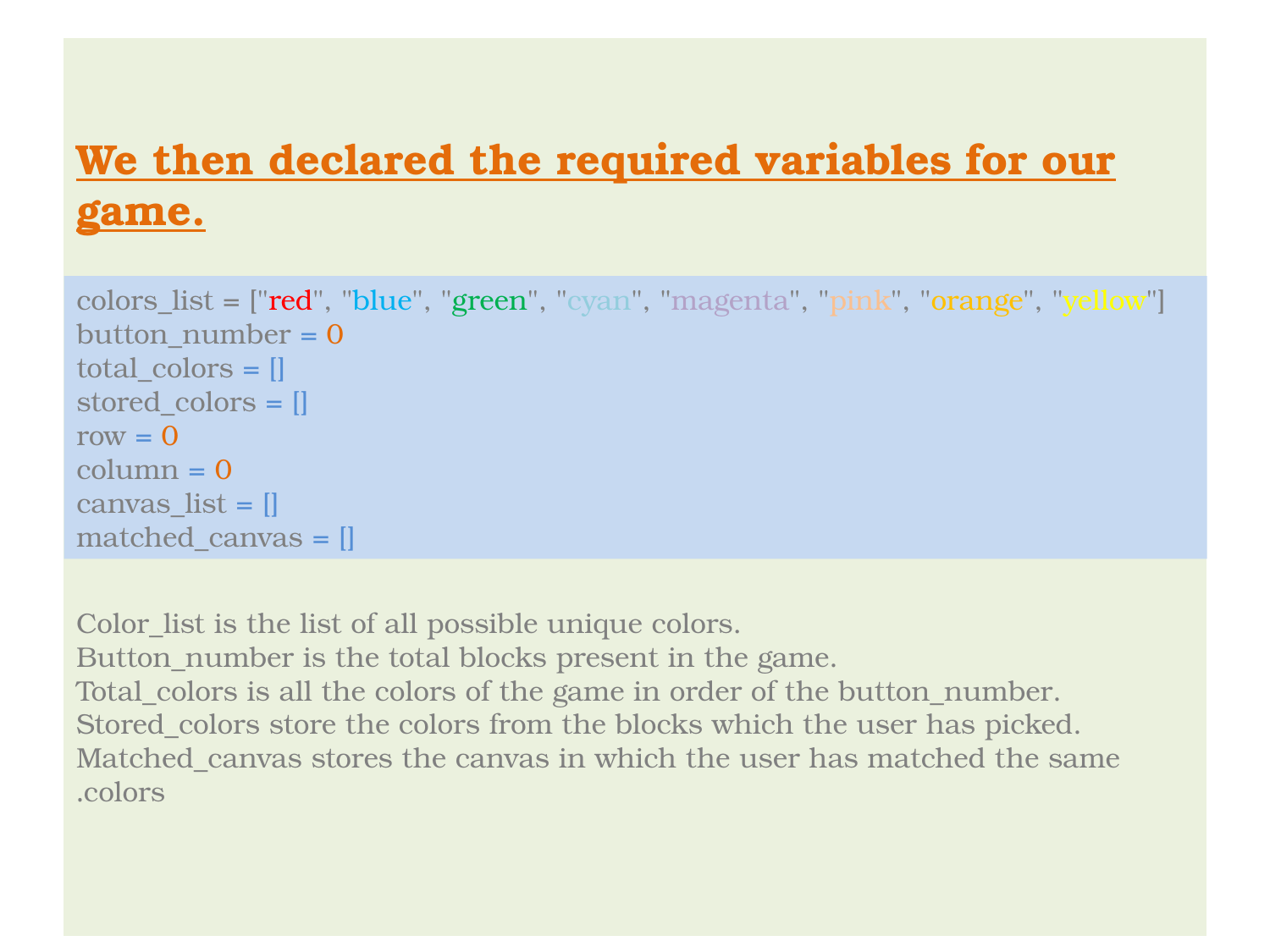

# We then declared the required variables for our game. Color_list is the list of all possible unique colors. Button_number is the total blocks present in the game. Total_colors is all the colors of the game in order of the button_number. Stored_colors store the colors from the blocks which the user has picked. Matched_canvas stores the canvas in which the user has matched the same colors.
colors_list = ["red", "blue", "green", "cyan", "magenta", "pink", "orange", "yellow"]
button_number = 0
total_colors = []
stored_colors = []
row = 0
column = 0
canvas_list = []
matched_canvas = []